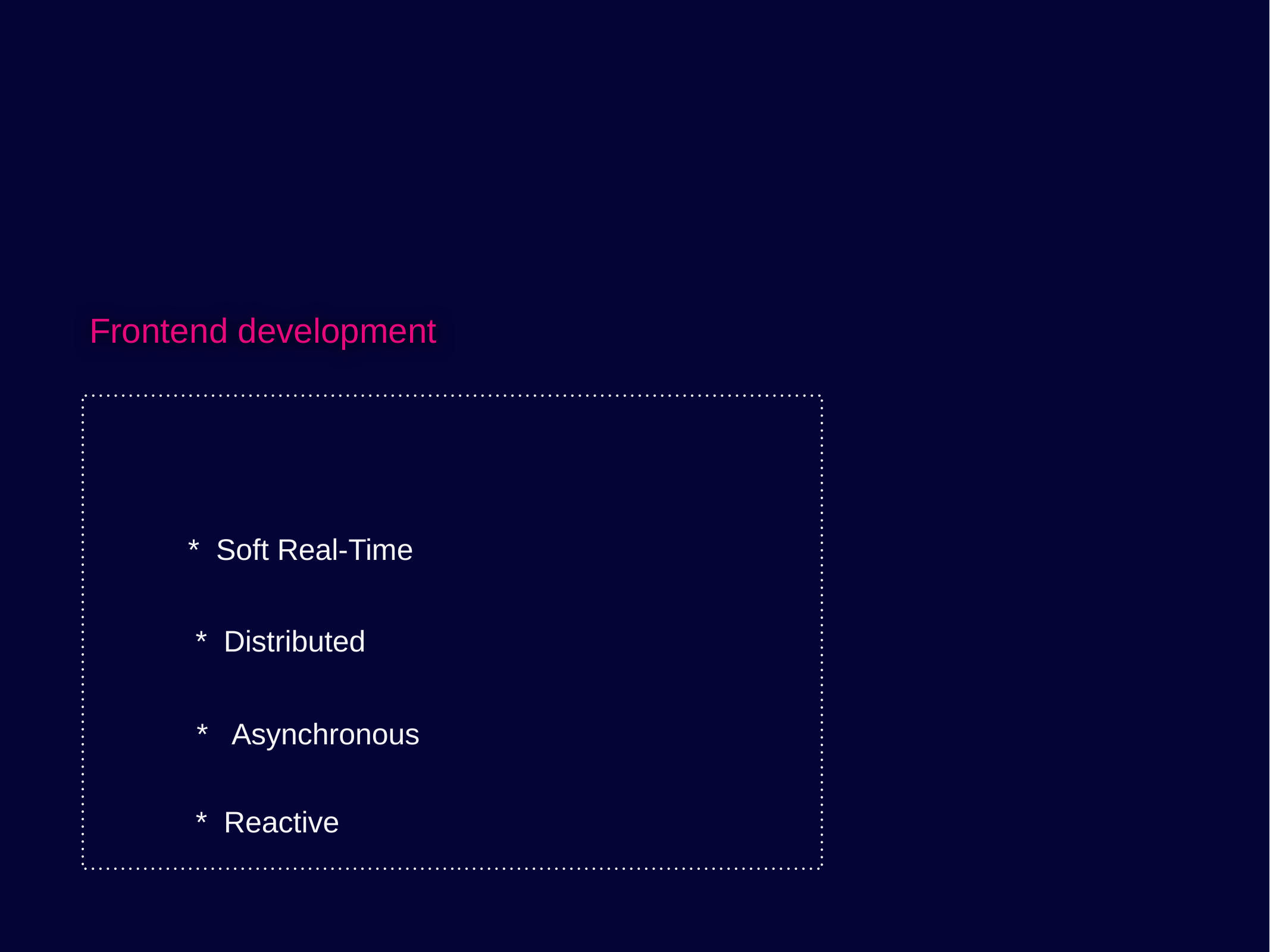

Frontend development

*  Soft Real-Time
*  Distributed
*   Asynchronous
*  Reactive